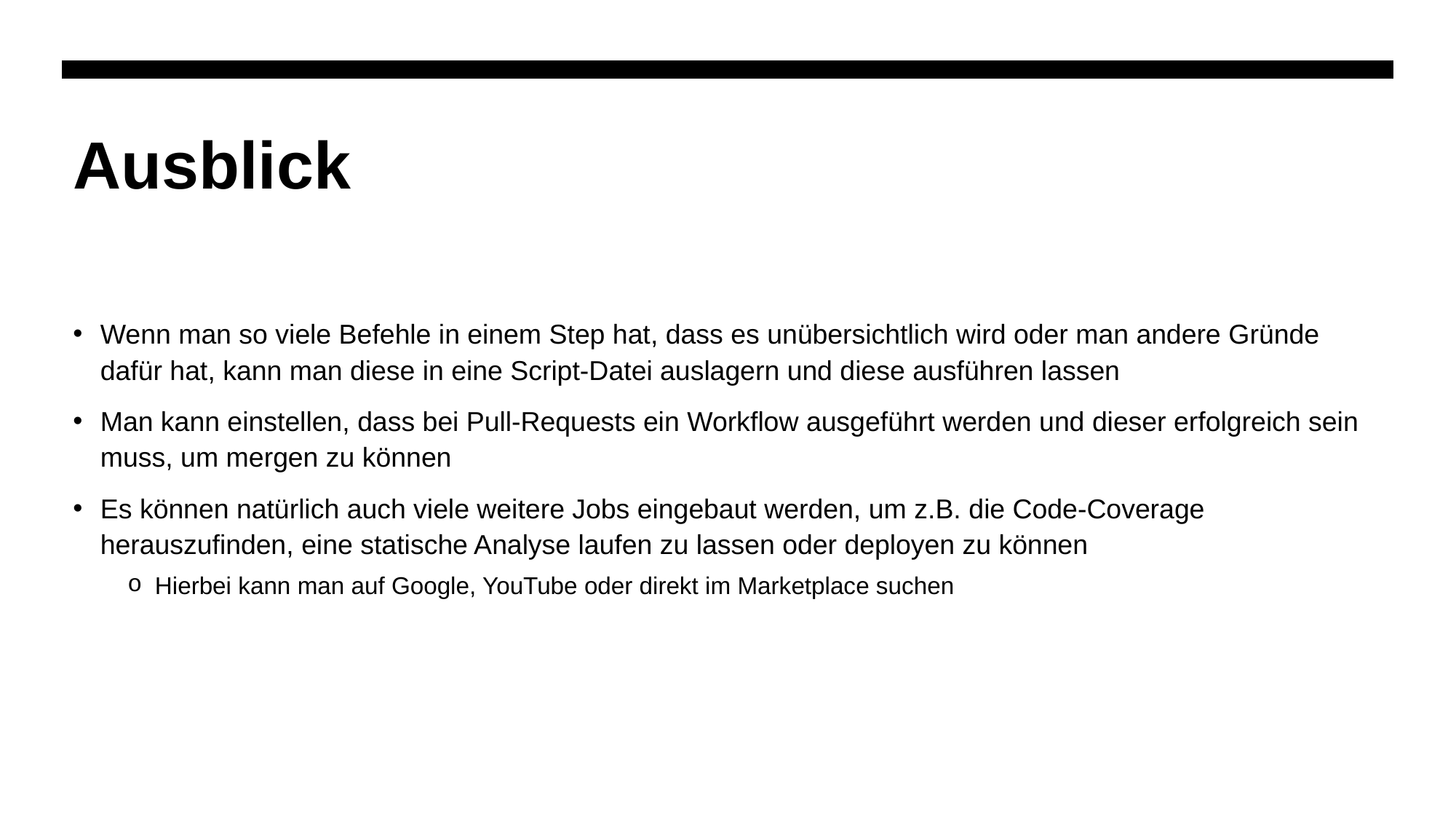

# Ausblick
Wenn man so viele Befehle in einem Step hat, dass es unübersichtlich wird oder man andere Gründe dafür hat, kann man diese in eine Script-Datei auslagern und diese ausführen lassen
Man kann einstellen, dass bei Pull-Requests ein Workflow ausgeführt werden und dieser erfolgreich sein muss, um mergen zu können
Es können natürlich auch viele weitere Jobs eingebaut werden, um z.B. die Code-Coverage herauszufinden, eine statische Analyse laufen zu lassen oder deployen zu können
Hierbei kann man auf Google, YouTube oder direkt im Marketplace suchen